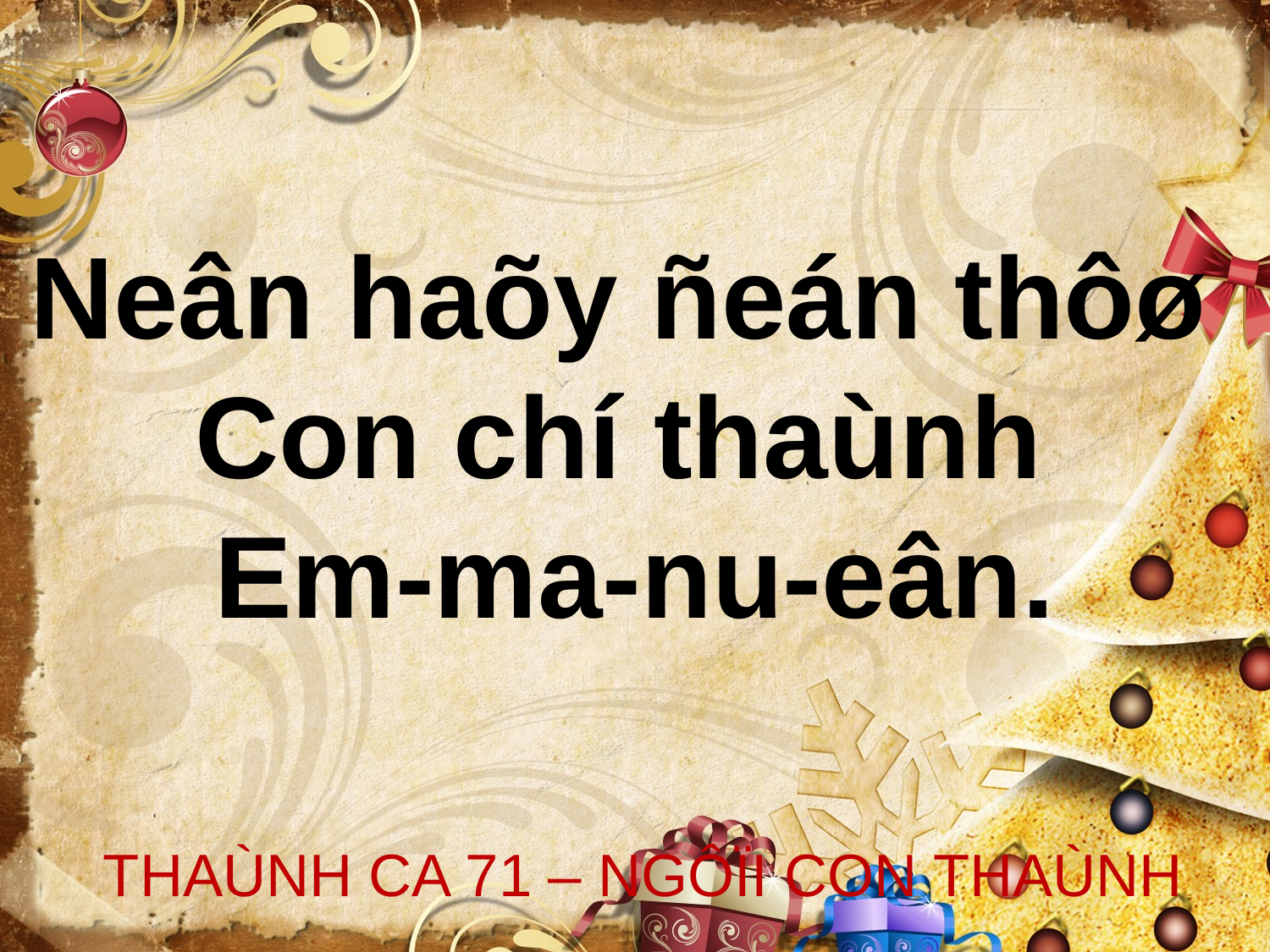

Neân haõy ñeán thôø
Con chí thaùnh
Em-ma-nu-eân.
 THAÙNH CA 71 – NGÔÏI CON THAÙNH